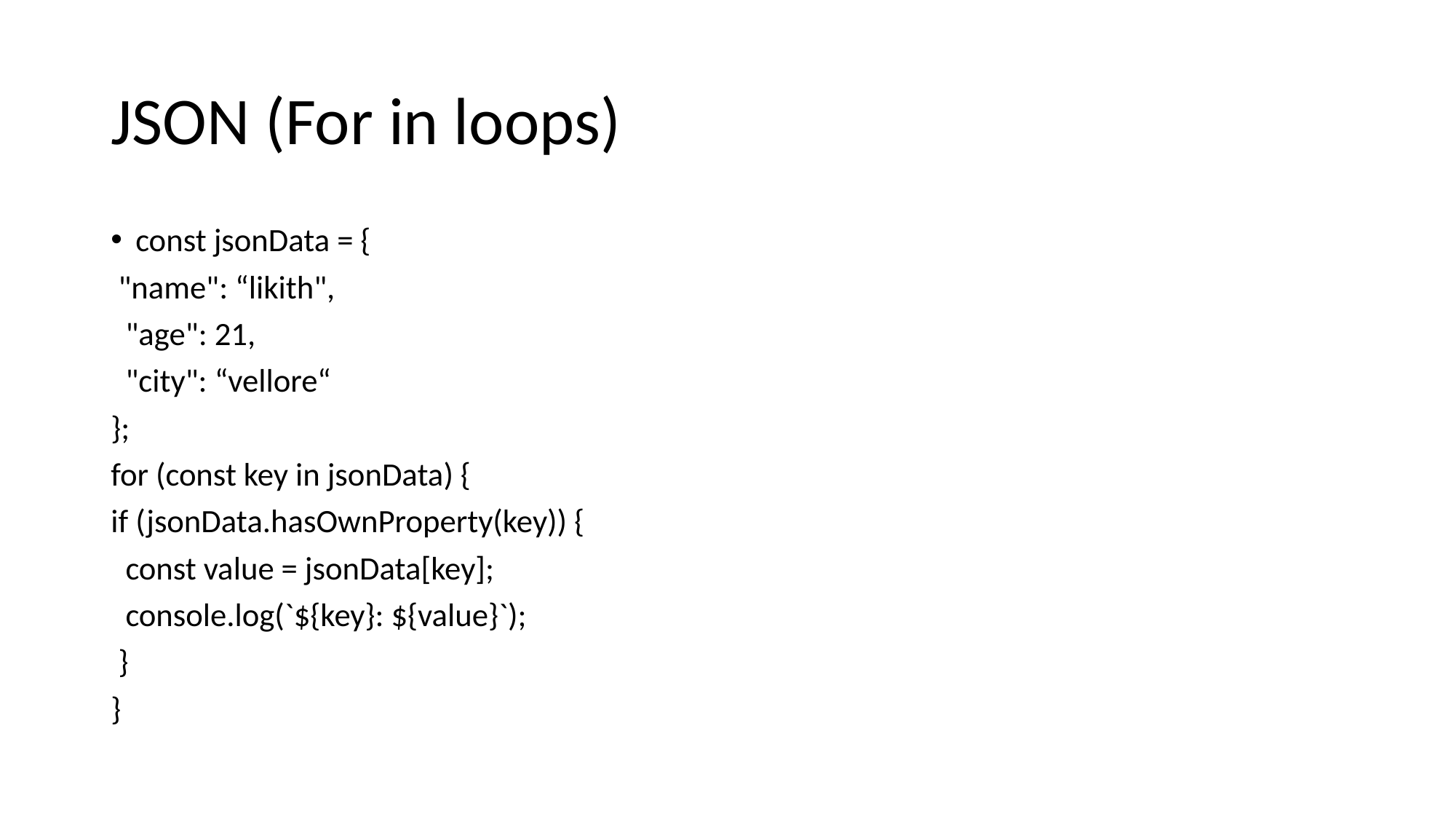

# JSON (For in loops)
const jsonData = {
 "name": “likith",
  "age": 21,
  "city": “vellore“
};
for (const key in jsonData) {
if (jsonData.hasOwnProperty(key)) {
  const value = jsonData[key];
  console.log(`${key}: ${value}`);
 }
}